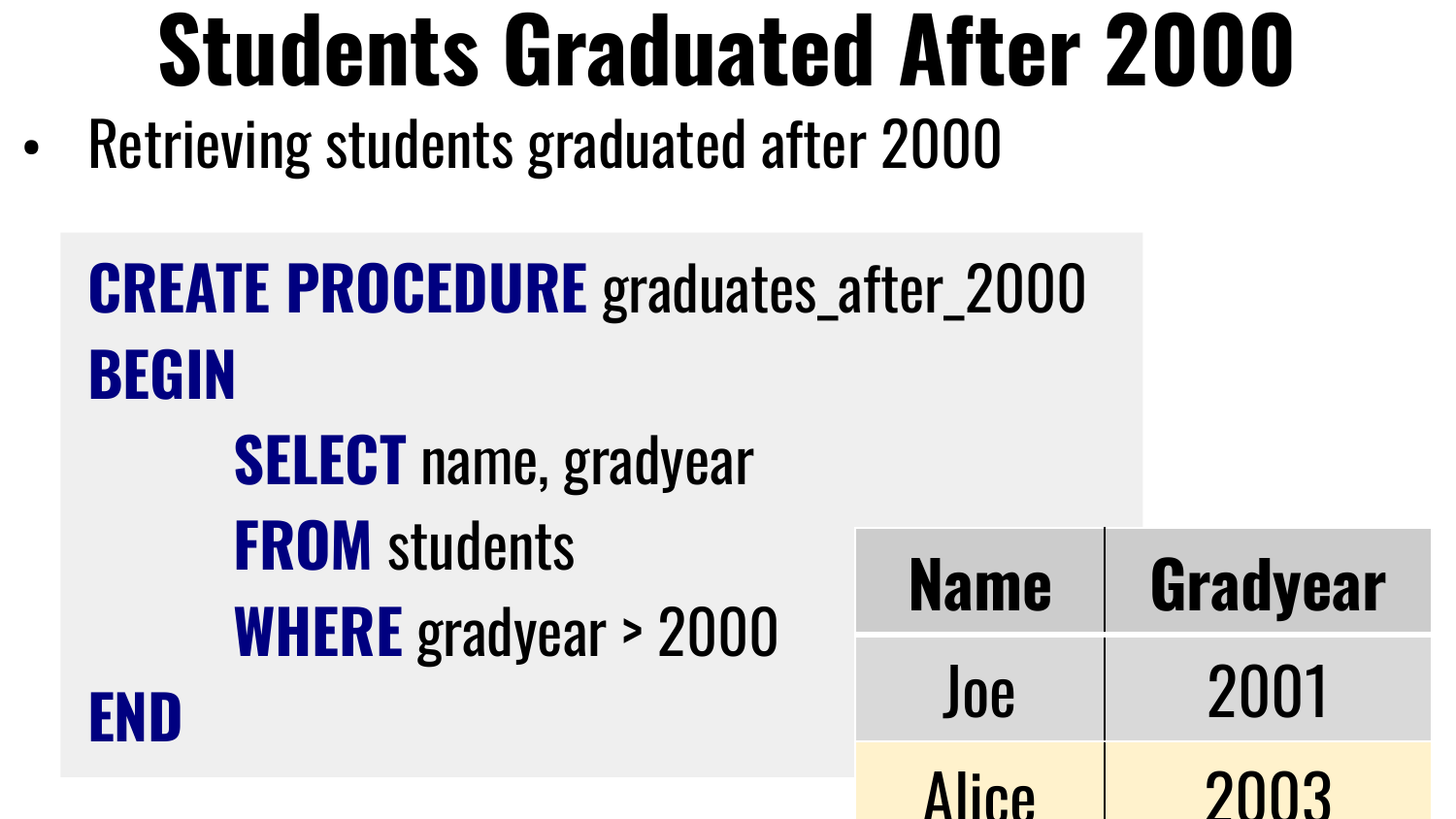

# Students Graduated After 2000
Retrieving students graduated after 2000
CREATE PROCEDURE graduates_after_2000
BEGIN
	SELECT name, gradyear
	FROM students
	WHERE gradyear > 2000
END

| Name | Gradyear |
| --- | --- |
| Joe | 2001 |
| Alice | 2003 |